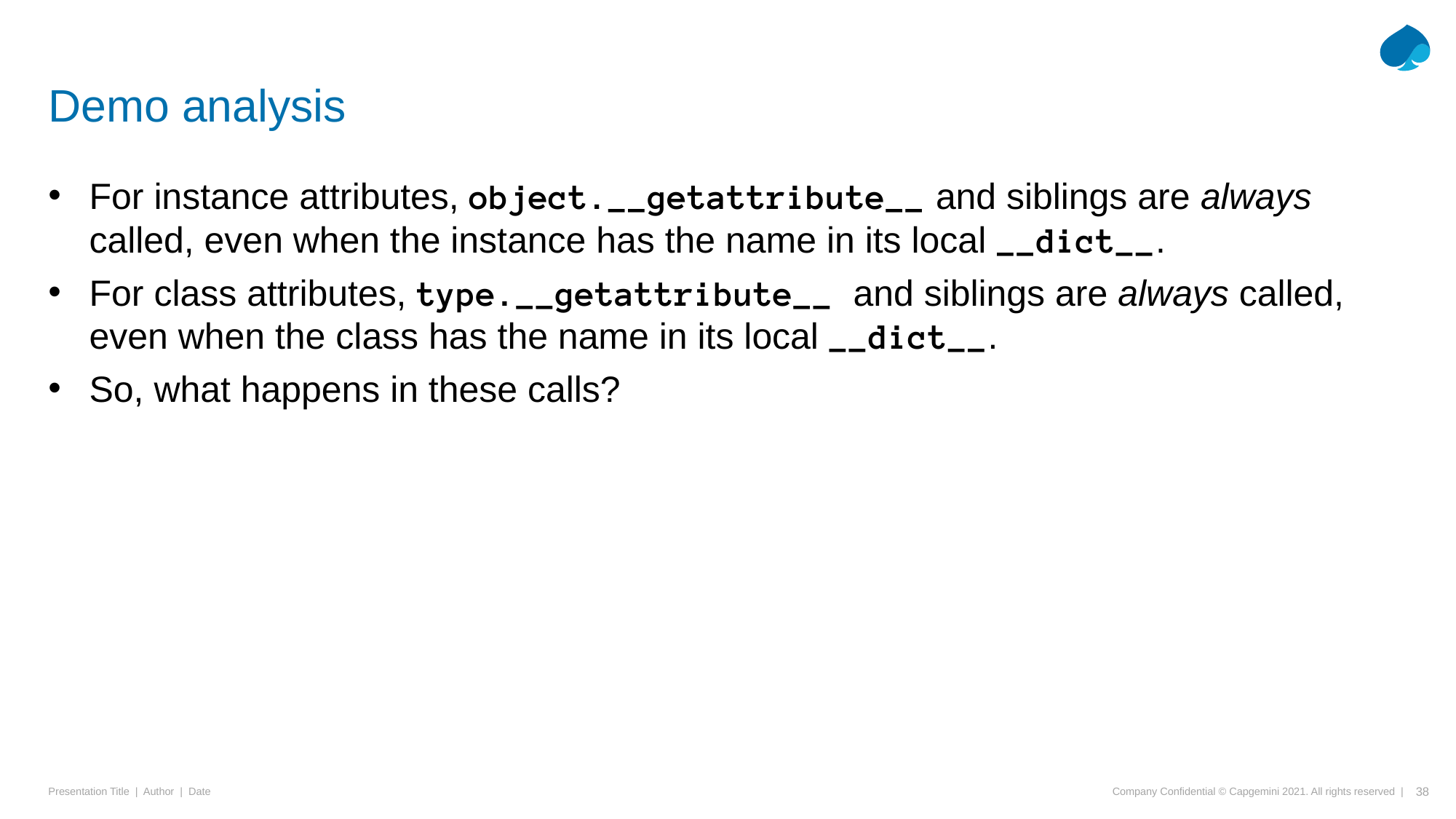

# Demo analysis
For instance attributes, object.__getattribute__ and siblings are always called, even when the instance has the name in its local __dict__.
For class attributes, type.__getattribute__ and siblings are always called, even when the class has the name in its local __dict__.
So, what happens in these calls?